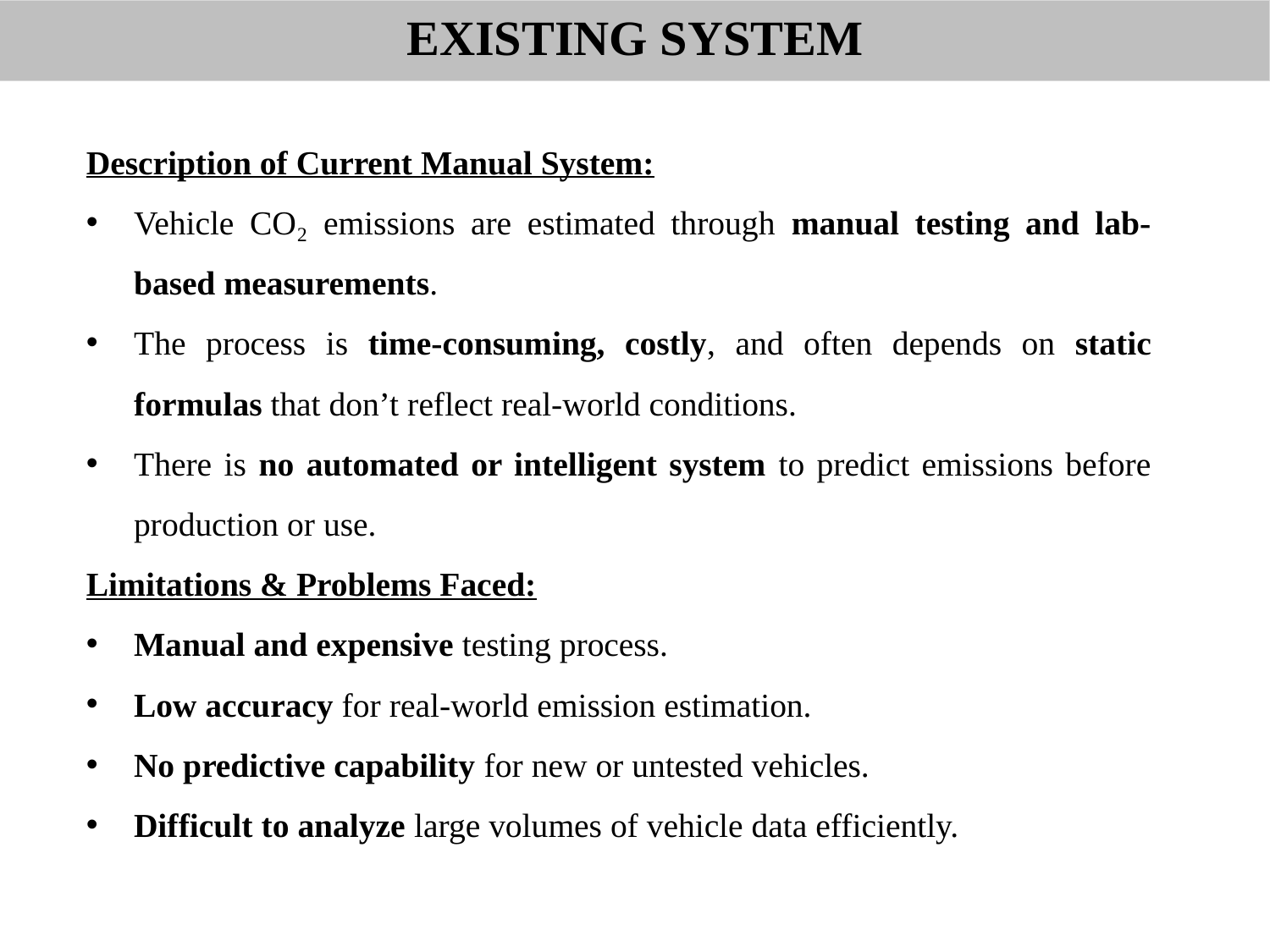

EXISTING SYSTEM
Description of Current Manual System:
Vehicle CO₂ emissions are estimated through manual testing and lab-based measurements.
The process is time-consuming, costly, and often depends on static formulas that don’t reflect real-world conditions.
There is no automated or intelligent system to predict emissions before production or use.
Limitations & Problems Faced:
Manual and expensive testing process.
Low accuracy for real-world emission estimation.
No predictive capability for new or untested vehicles.
Difficult to analyze large volumes of vehicle data efficiently.